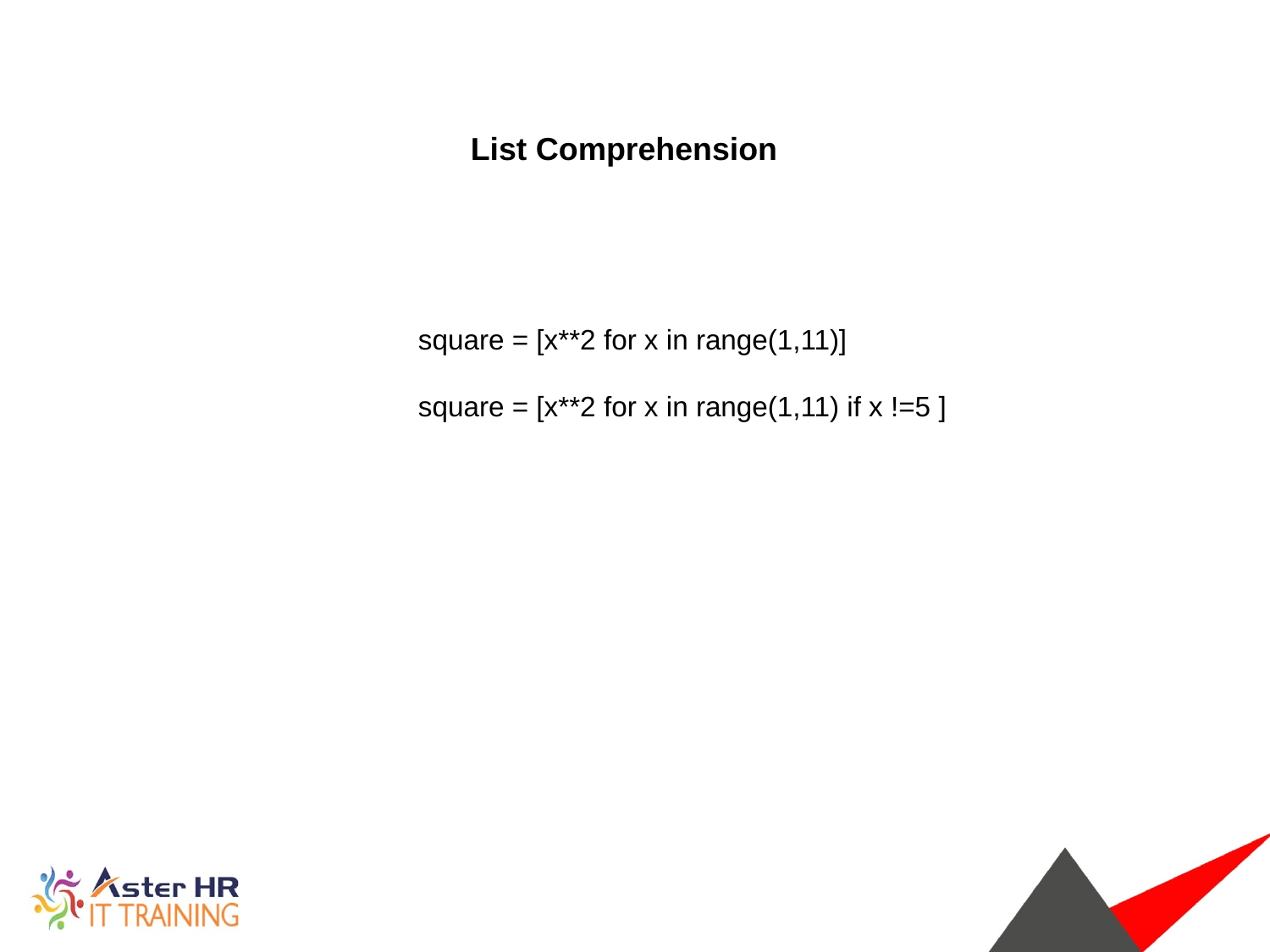

List Comprehension

square = [x**2 for x in range(1,11)]

square = [x**2 for x in range(1,11) if x !=5 ]